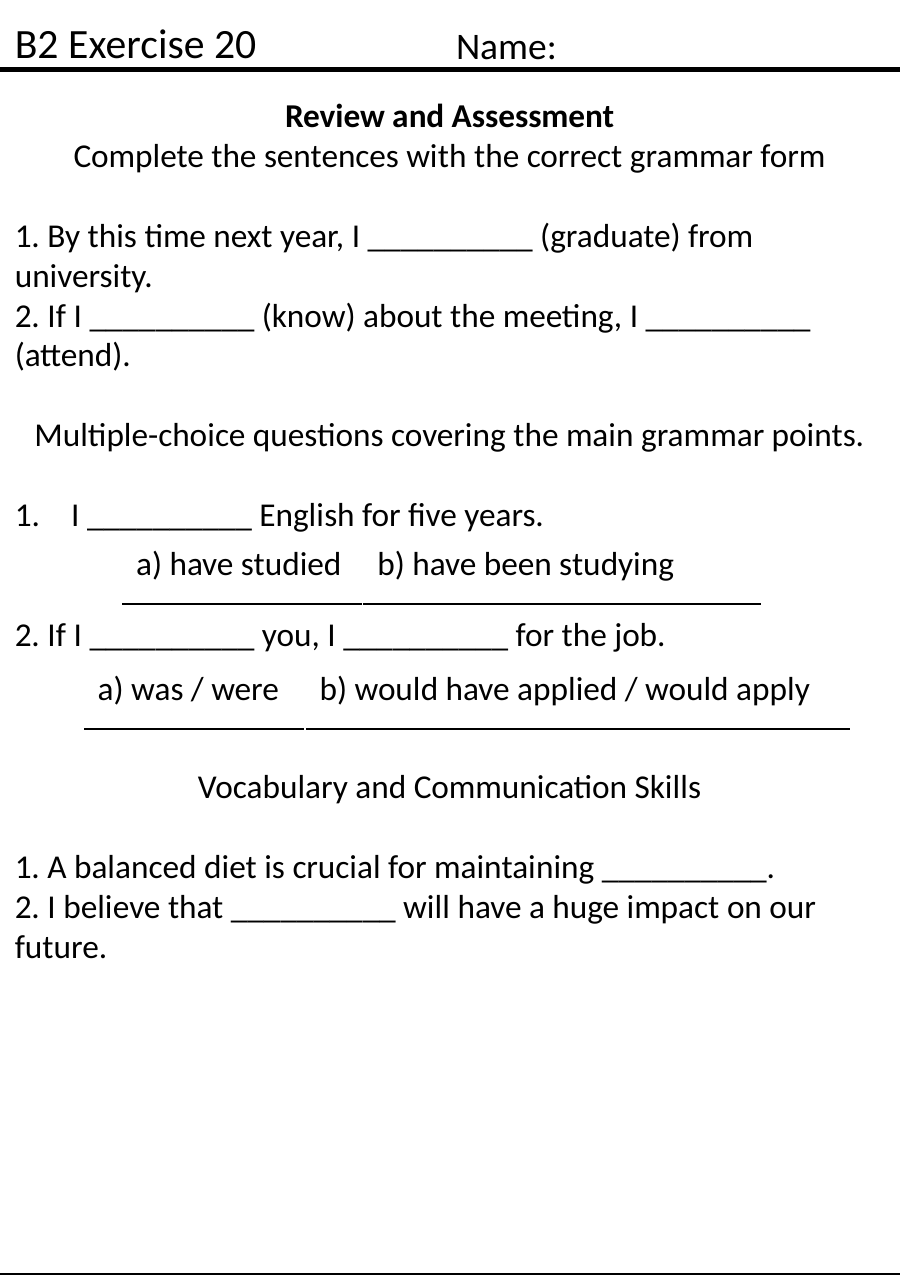

B2 Exercise 20
Name:
Review and Assessment
Complete the sentences with the correct grammar form

1. By this time next year, I __________ (graduate) from university.
2. If I __________ (know) about the meeting, I __________ (attend).

Multiple-choice questions covering the main grammar points.

I __________ English for five years.

2. If I __________ you, I __________ for the job.

| a) have studied | b) have been studying |
| --- | --- |
| a) was / were | b) would have applied / would apply |
| --- | --- |
Vocabulary and Communication Skills

1. A balanced diet is crucial for maintaining __________.
2. I believe that __________ will have a huge impact on our future.